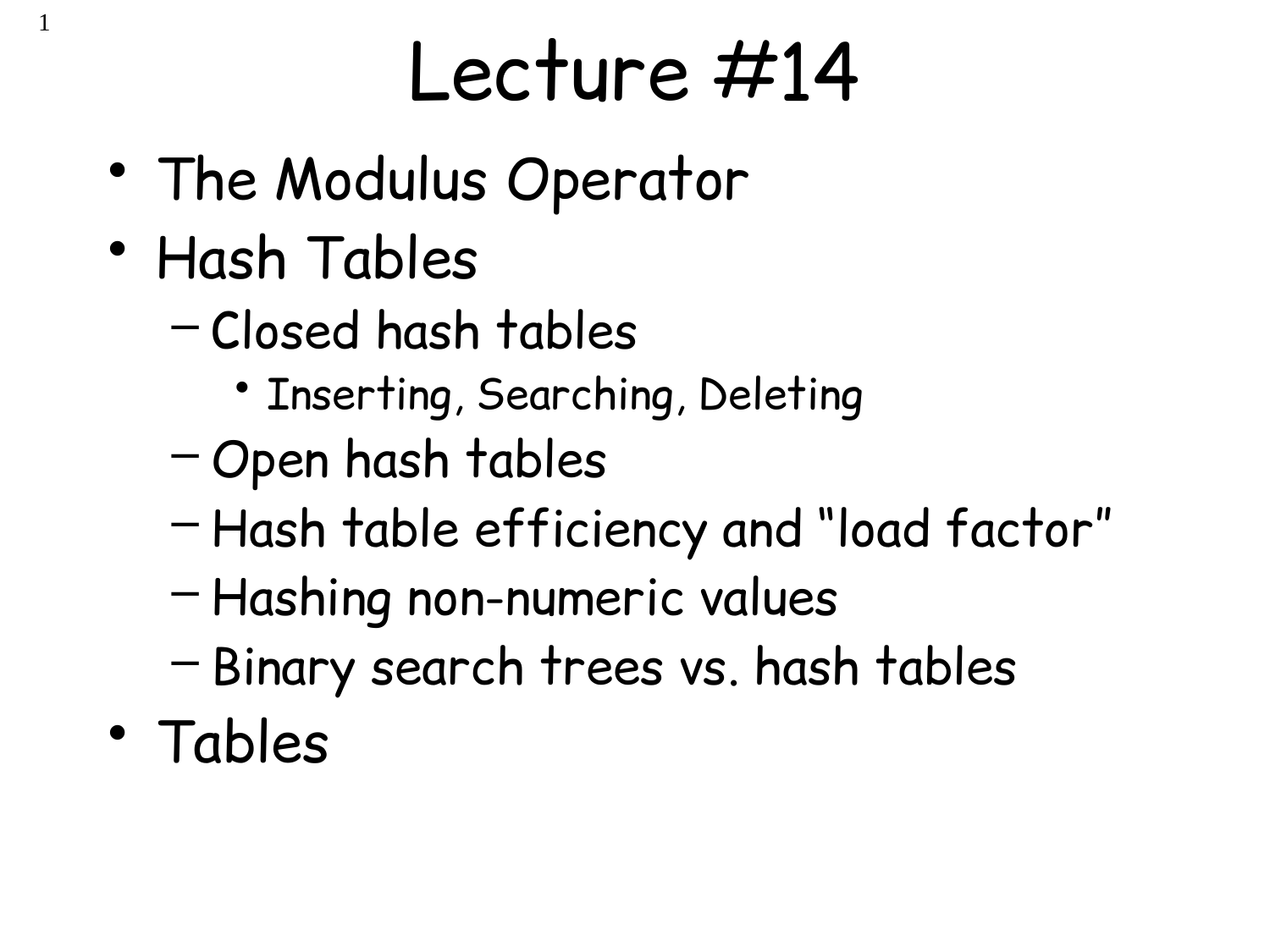

1
# Lecture #14
The Modulus Operator
Hash Tables
Closed hash tables
Inserting, Searching, Deleting
Open hash tables
Hash table efficiency and “load factor”
Hashing non-numeric values
Binary search trees vs. hash tables
Tables